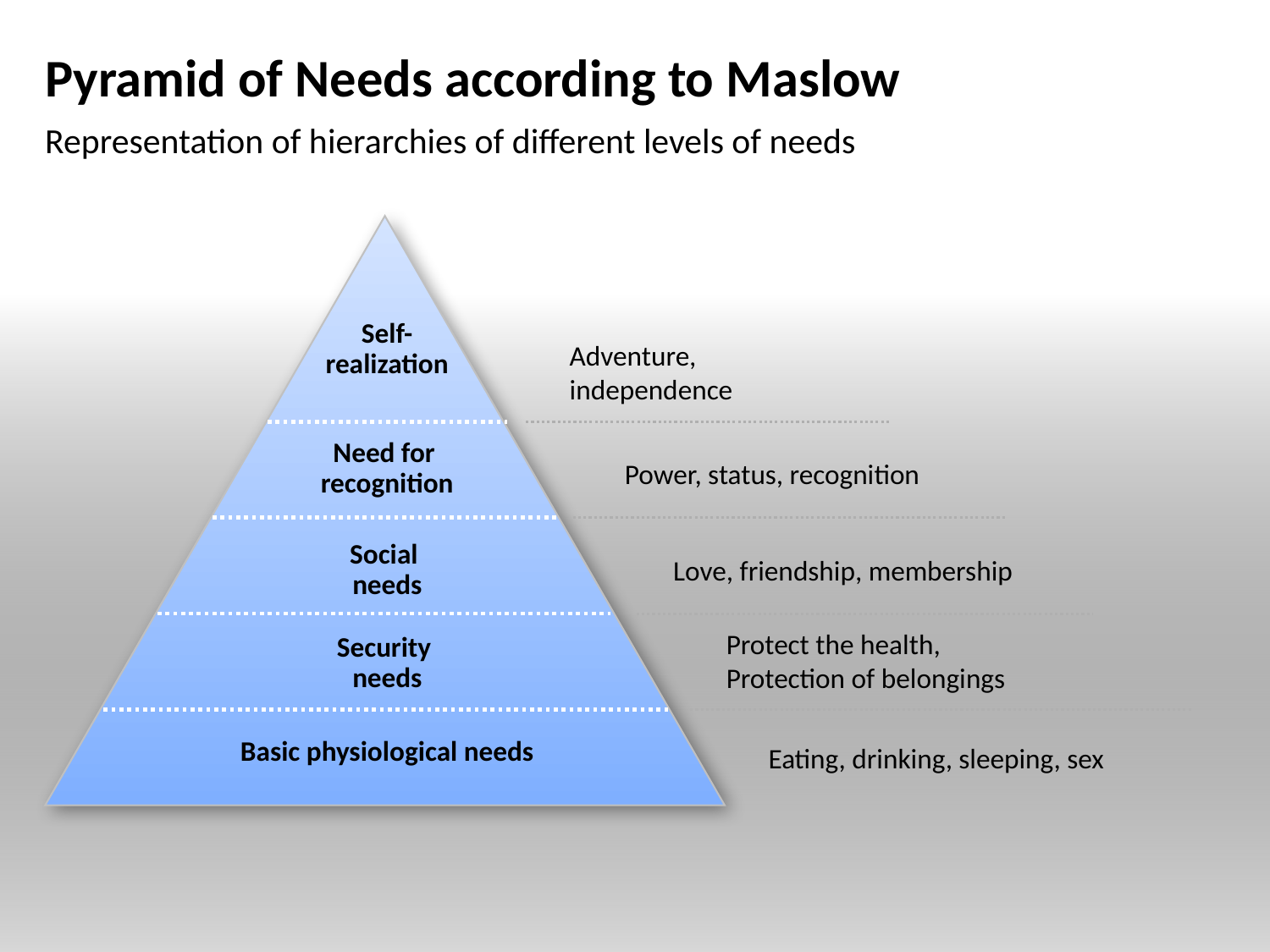

# Pyramid of Needs according to Maslow
Representation of hierarchies of different levels of needs

Self-
realization
Adventure,
independence
Need for
recognition
Power, status, recognition
Social
needs
Love, friendship, membership
Protect the health,
Protection of belongings
Security
needs
Basic physiological needs
Eating, drinking, sleeping, sex